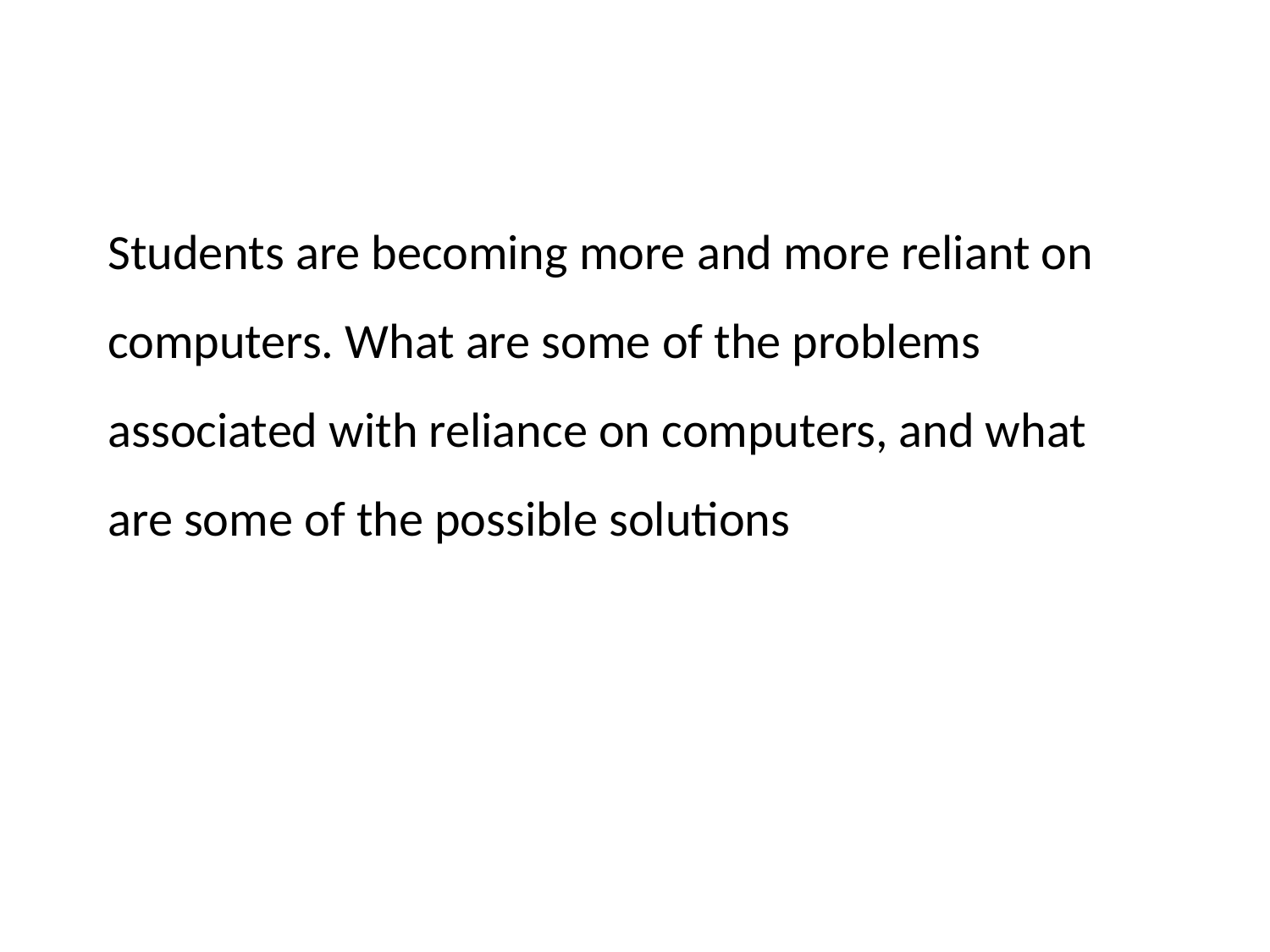

# Students are becoming more and more reliant on computers. What are some of the problems associated with reliance on computers, and what are some of the possible solutions